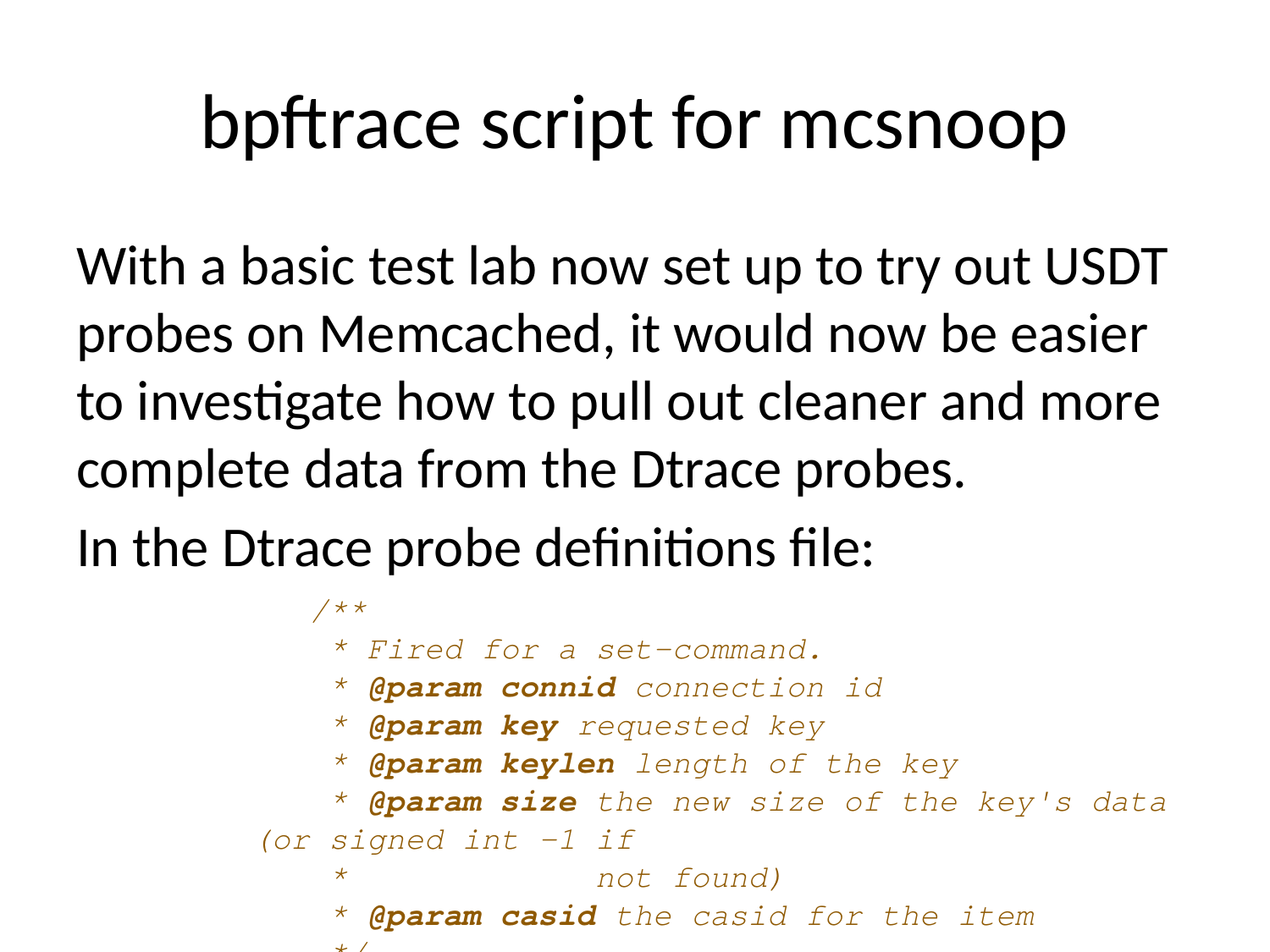

# bpftrace script for mcsnoop
With a basic test lab now set up to try out USDT probes on Memcached, it would now be easier to investigate how to pull out cleaner and more complete data from the Dtrace probes.
In the Dtrace probe definitions file:
   /**
    * Fired for a set-command.
    * @param connid connection id
    * @param key requested key
    * @param keylen length of the key
    * @param size the new size of the key's data (or signed int -1 if
    *             not found)
    * @param casid the casid for the item
    */
   probe command__set(int connid, const char *key, int keylen, int size, int64_t casid);
This command__set probe negates the need to parse the command string to get the values from it, and it looks like all of the other commands also have Dtrace probes with similar signatures.
These definitions are generated into header macros that are callable from the Memcached source code. This is what the calls to emit data to a probe look like in Memcached:
#ifdef ENABLE_DTRACE
      uint64_t cas = ITEM_get_cas(it);
      switch (c->cmd) {
      case NREAD_ADD:
          MEMCACHED_COMMAND_ADD(c->sfd, ITEM_key(it), it->nkey,
                                (ret == 1) ? it->nbytes : -1, cas);
          break;
      case NREAD_REPLACE:
          MEMCACHED_COMMAND_REPLACE(c->sfd, ITEM_key(it), it->nkey,
                                    (ret == 1) ? it->nbytes : -1, cas);
          break;
      case NREAD_APPEND:
          MEMCACHED_COMMAND_APPEND(c->sfd, ITEM_key(it), it->nkey,
                                   (ret == 1) ? it->nbytes : -1, cas);
          break;
      case NREAD_PREPEND:
          MEMCACHED_COMMAND_PREPEND(c->sfd, ITEM_key(it), it->nkey,
                                    (ret == 1) ? it->nbytes : -1, cas);
          break;
      case NREAD_SET:
          MEMCACHED_COMMAND_SET(c->sfd, ITEM_key(it), it->nkey,
                                (ret == 1) ? it->nbytes : -1, cas);
          break;
      case NREAD_CAS:
          MEMCACHED_COMMAND_CAS(c->sfd, ITEM_key(it), it->nkey, it->nbytes,
                                cas);
          break;
      }
#endif
This can be tested by sending a test ‘SET’ command to a Memcached instance. By piping printf into netcat, [10] standard shell tools can send test commands in the Memcached string protocol:
printf "set memtier-3652115 0 60 4\r\ndata\r\n" | nc localhost 11211
By reading arg3 to get the probe size, a bpftrace script could be written that provided similar output to mctop, at least for the SET command:
BEGIN
{
  printf("%-20s %10s %10s %10s\n", "MEMCACHED KEY", "CALLS", "OBJSIZE", "REQ/s");
  @start = nsecs;
}
// NOTE - this presently omits incr, decr, and delete because they have a
// different signature
usdt::memcached:command__set,
{
  @calls[str(arg1)]++;
  $objsize = arg3;
  $interval = (nsecs - @start) / 1000000000;
  $cps = @calls[str(arg1)] / $interval;
  printf("%-20s %10d %10d %10d\n", str(arg1), @calls[str(arg1)],
                               $objsize, $cps)
}
END
{
  clear(@start);
  clear(@calls);
}
But this wasn’t really a top-like tool, it just prints results as it gets data. To see how this might be done, Brendan Gregg’s examples from his new book’s [11] git repository [12], has slabratetop.bt:
#include <linux/mm.h>
#include <linux/slab.h>
#ifdef CONFIG_SLUB
#include <linux/slub_def.h>
#else
#include <linux/slab_def.h>
#endif
kprobe:kmem_cache_alloc
{
	$cachep = (struct kmem_cache *)arg0;
	@[str($cachep->name)] = count();
}
interval:s:1
{
	time();
	print(@);
	clear(@);
}
This showed how to build a top-like tool in bpftrace, but also the limitations of doing so. You can basically just print the map data out on a recurring interval.
So for a UI, this was about the limit of what bpftrace could easily provide. It is great for analyzing map data, but not so great at producing interactive top-like UIs yet, as that involves some sophisticated post-processing of the map data.
Ultimately, the most complete working version of this bpftrace prototype is something more like a sniffer, so a name like mcsnoop, is more appropriate.
A full version of the latest source for mcsnoop10 is available in the repository for this report [2]:
BEGIN
{
  printf("%-20s %10s %10s %10s\n", "MEMCACHED KEY", "CALLS", "OBJSIZE", "REQ/s");
  @start = nsecs;
}
// NOTE - this presently omits incr, decr, and delete because they have a
// different signature
usdt::memcached:command__get,
usdt::memcached:command__set,
usdt::memcached:command__add,
usdt::memcached:command__append,
usdt::memcached:command__prepend,
usdt::memcached:command__touch,
usdt::memcached:command__cas,
usdt::memcached:command__replace
{
  $key = str(arg1, arg2)
  @calls[$key]++;
  $objsize = arg3;
  $interval = (nsecs - @start) / 1000000000;
  $cps = @calls[$key] / $interval;
  printf("%-20s %10d %10d %10d\n", $key, @calls[$key],
                               $objsize, $cps)
}
END
{
  clear(@start);
  clear(@calls);
}